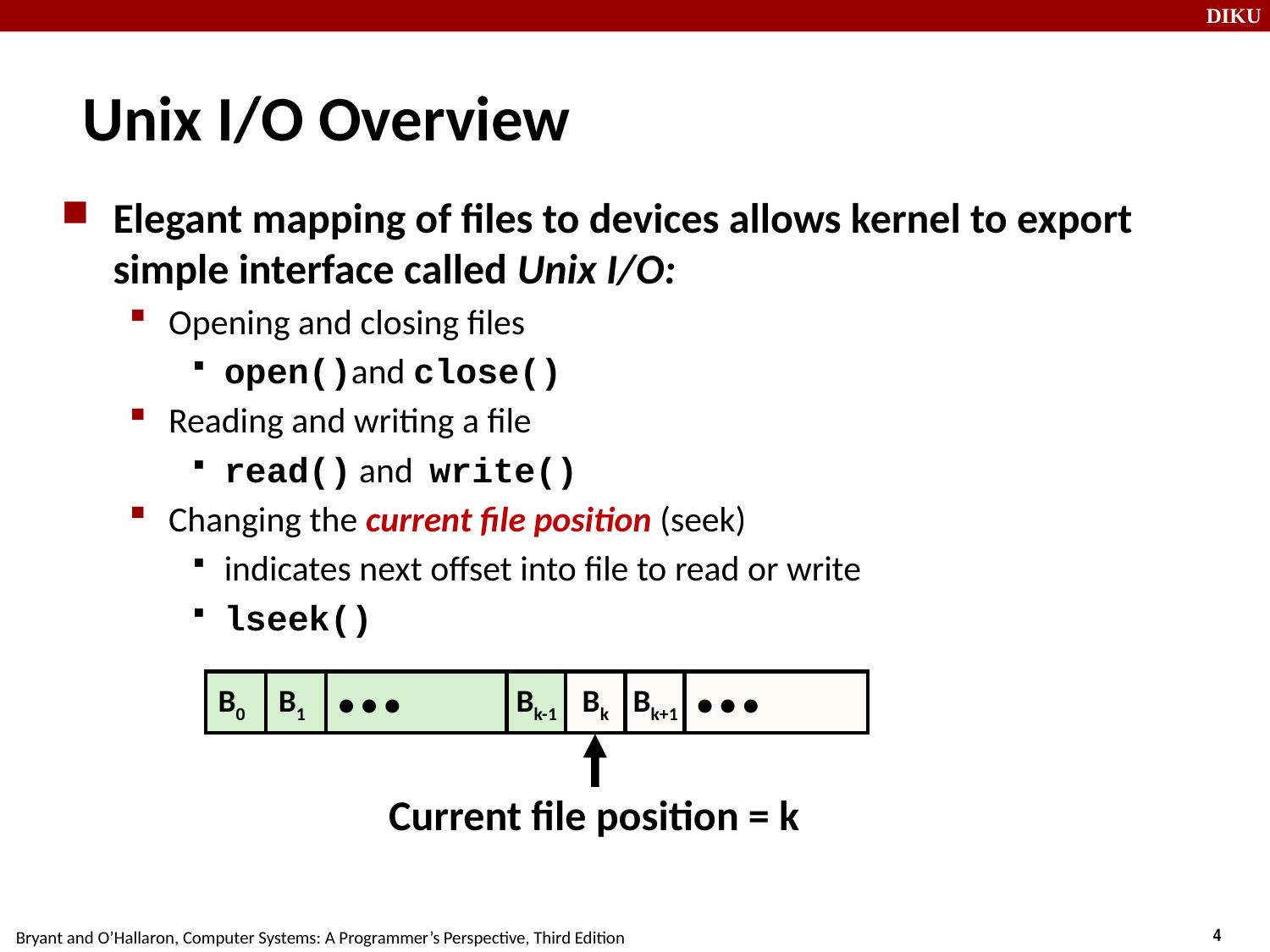

Unix I/O Overview
Elegant mapping of files to devices allows kernel to export simple interface called Unix I/O:
Opening and closing files
open()and close()
Reading and writing a file
read() and  write()
Changing the current file position (seek)
indicates next offset into file to read or write
lseek()
Bk+1
B0
B1
• • •
Bk-1
Bk
• • •

Current file position = k